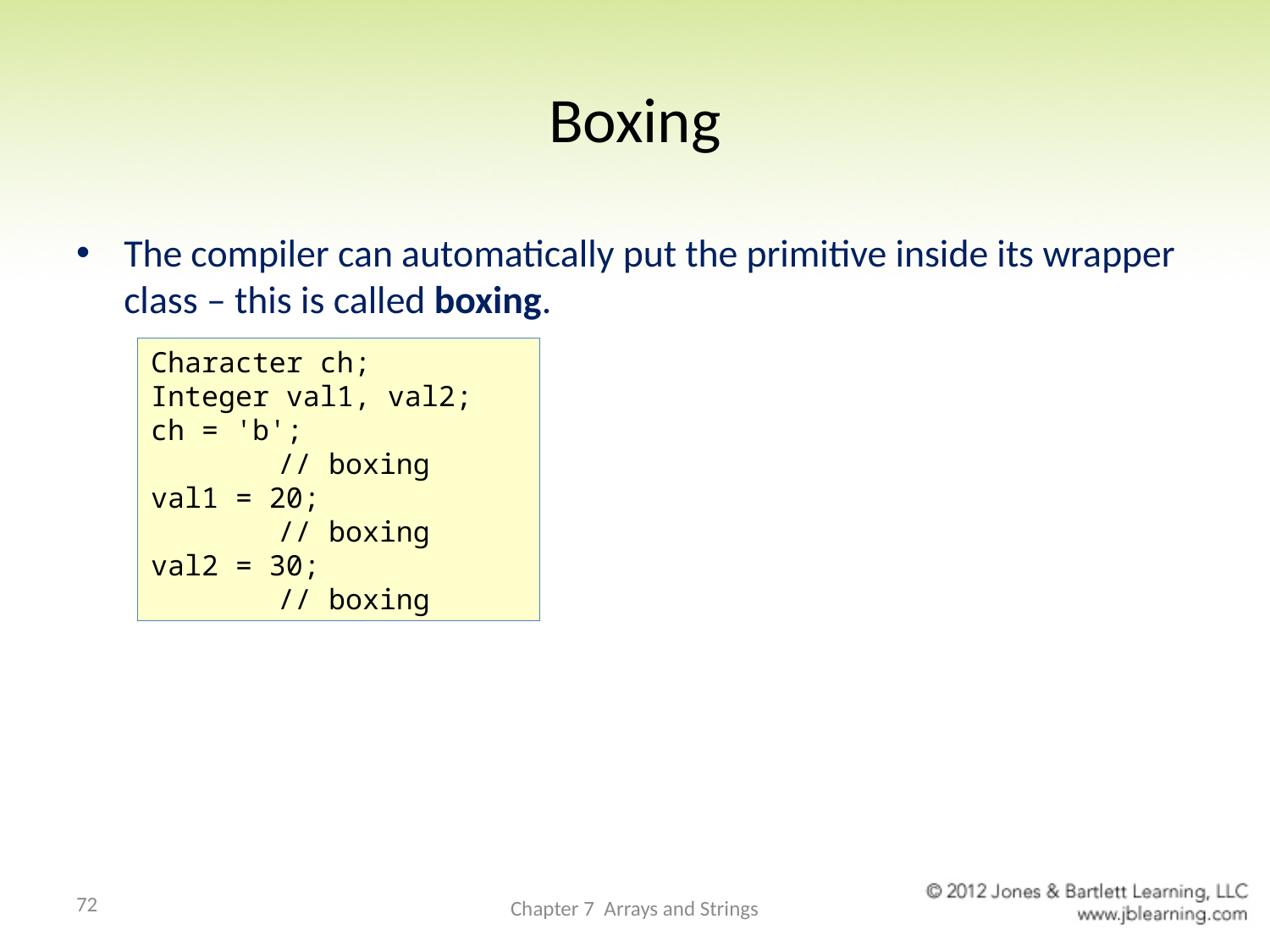

# Boxing
The compiler can automatically put the primitive inside its wrapper class – this is called boxing.

Character ch;
Integer val1, val2;
ch = 'b';		// boxing
val1 = 20;		// boxing
val2 = 30;		// boxing
72
Chapter 7  Arrays and Strings